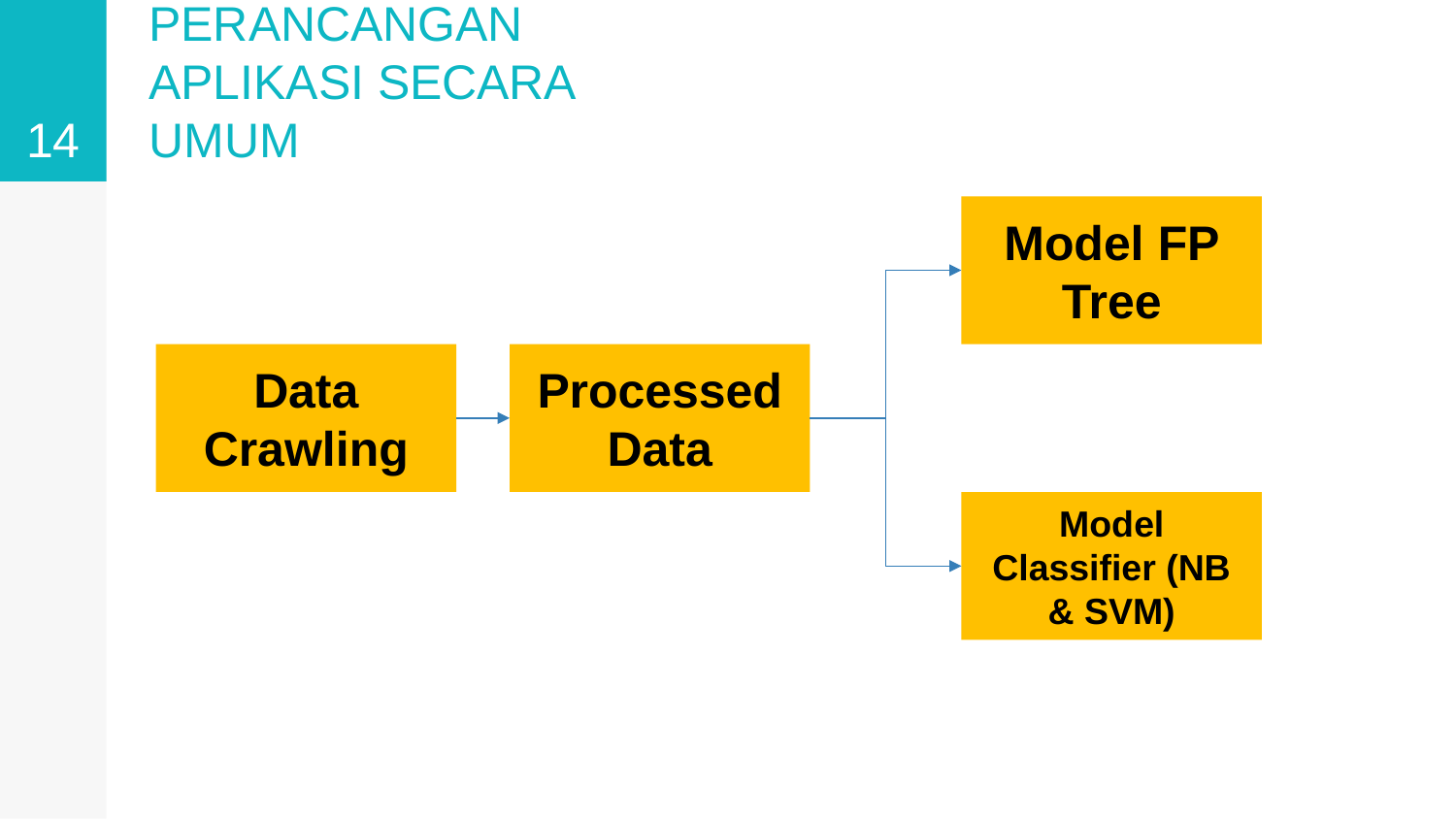

14
# PERANCANGAN APLIKASI SECARA UMUM
Model FP Tree
Data Crawling
Processed Data
Model Classifier (NB & SVM)